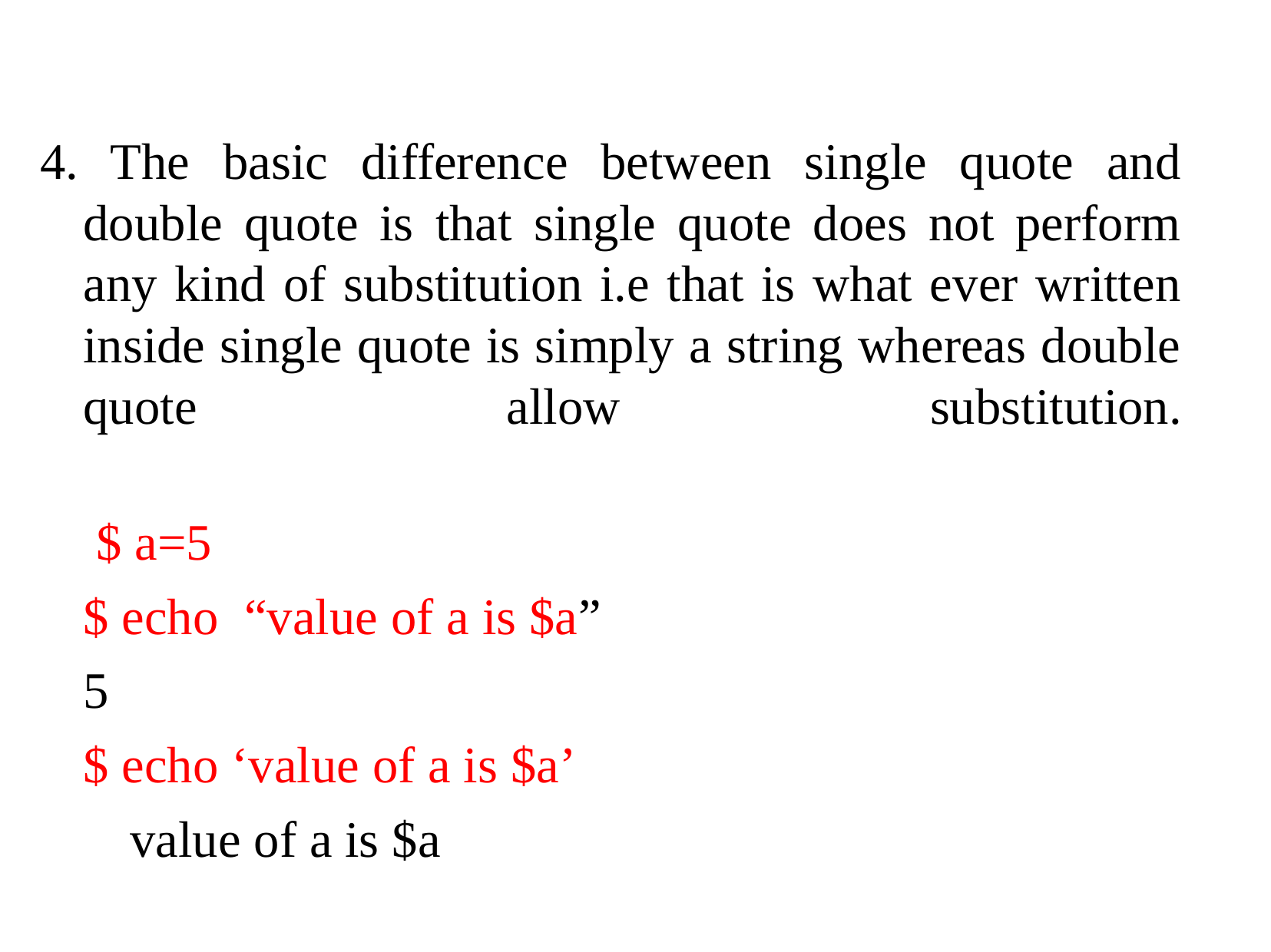

4. The basic difference between single quote and double quote is that single quote does not perform any kind of substitution i.e that is what ever written inside single quote is simply a string whereas double quote allow substitution.
	 $ a=5
	$ echo  “value of a is $a”
	5
	$ echo ‘value of a is $a’
       value of a is $a